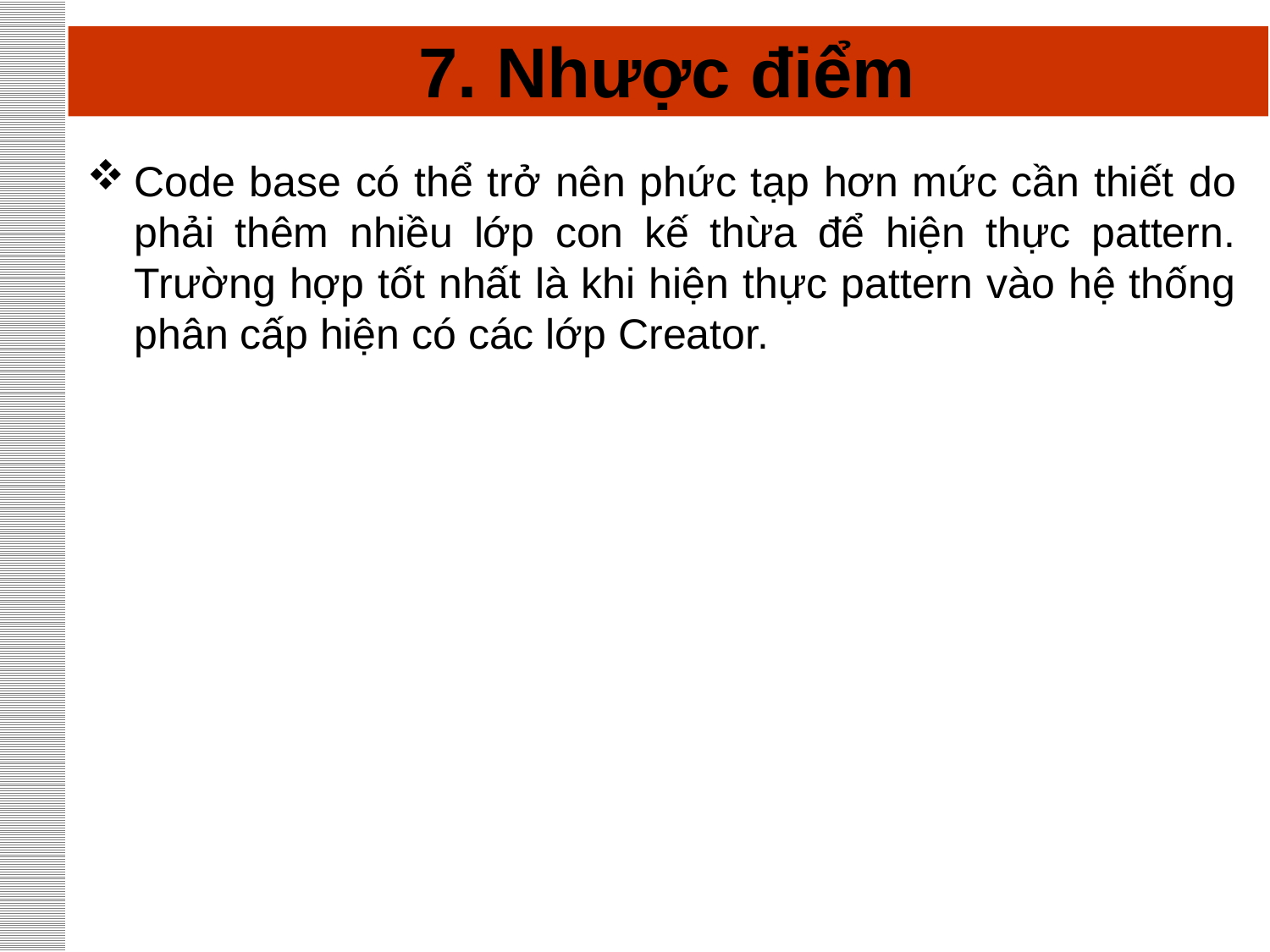

# 7. Nhược điểm
Code base có thể trở nên phức tạp hơn mức cần thiết do phải thêm nhiều lớp con kế thừa để hiện thực pattern. Trường hợp tốt nhất là khi hiện thực pattern vào hệ thống phân cấp hiện có các lớp Creator.